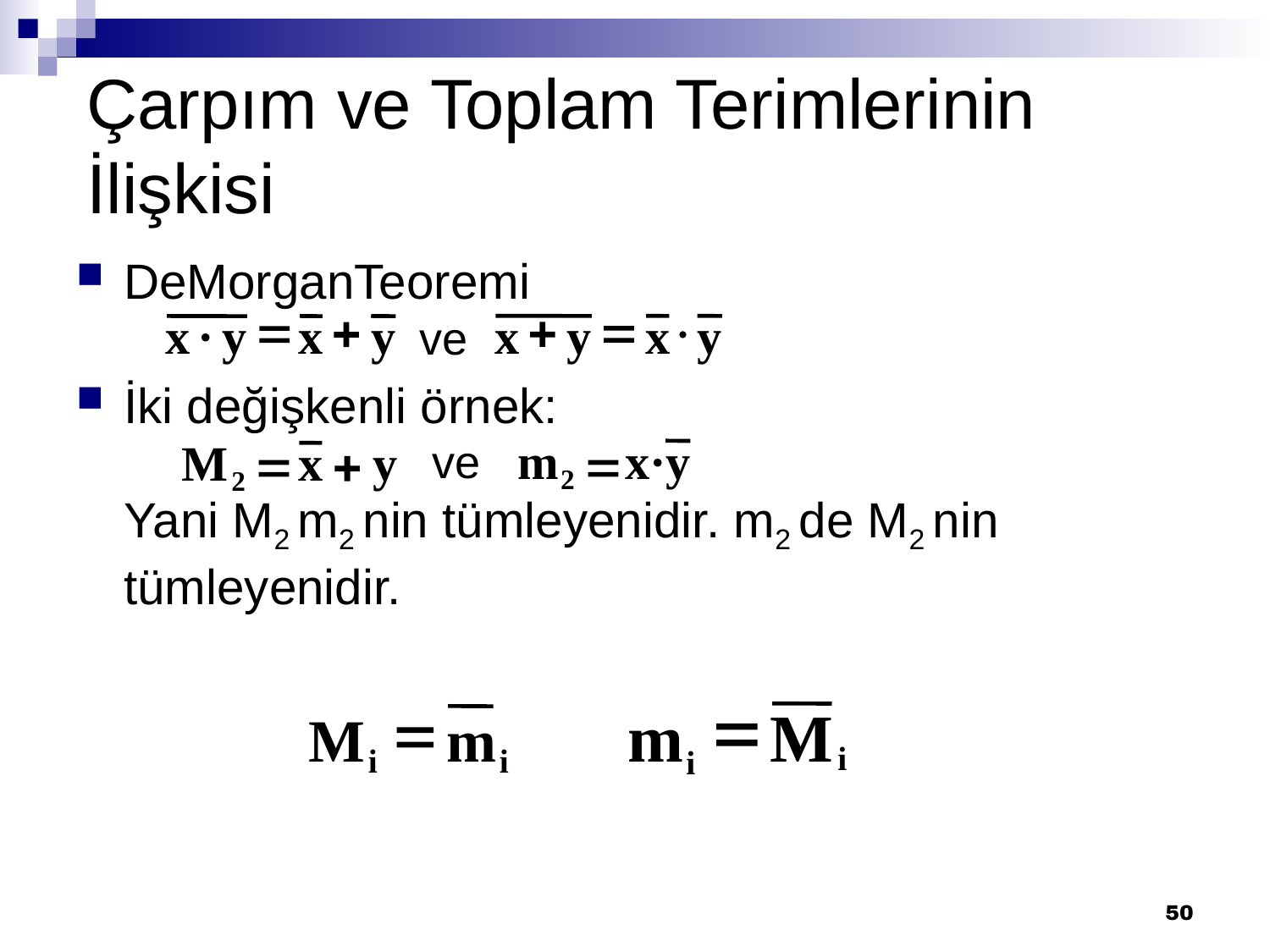

# Çarpım ve Toplam Terimlerinin İlişkisi
DeMorganTeoremi
                           ve
İki değişkenli örnek:
                            ve
	Yani M2 m2 nin tümleyenidir. m2 de M2 nin tümleyenidir.

+
=
⋅
=
+
x
y
x
y
x

·
 y

x
y

m

x·
y
M

x

 y

2
2
=
+
=
=
m
M
=
M
m

i
i
i
i
50